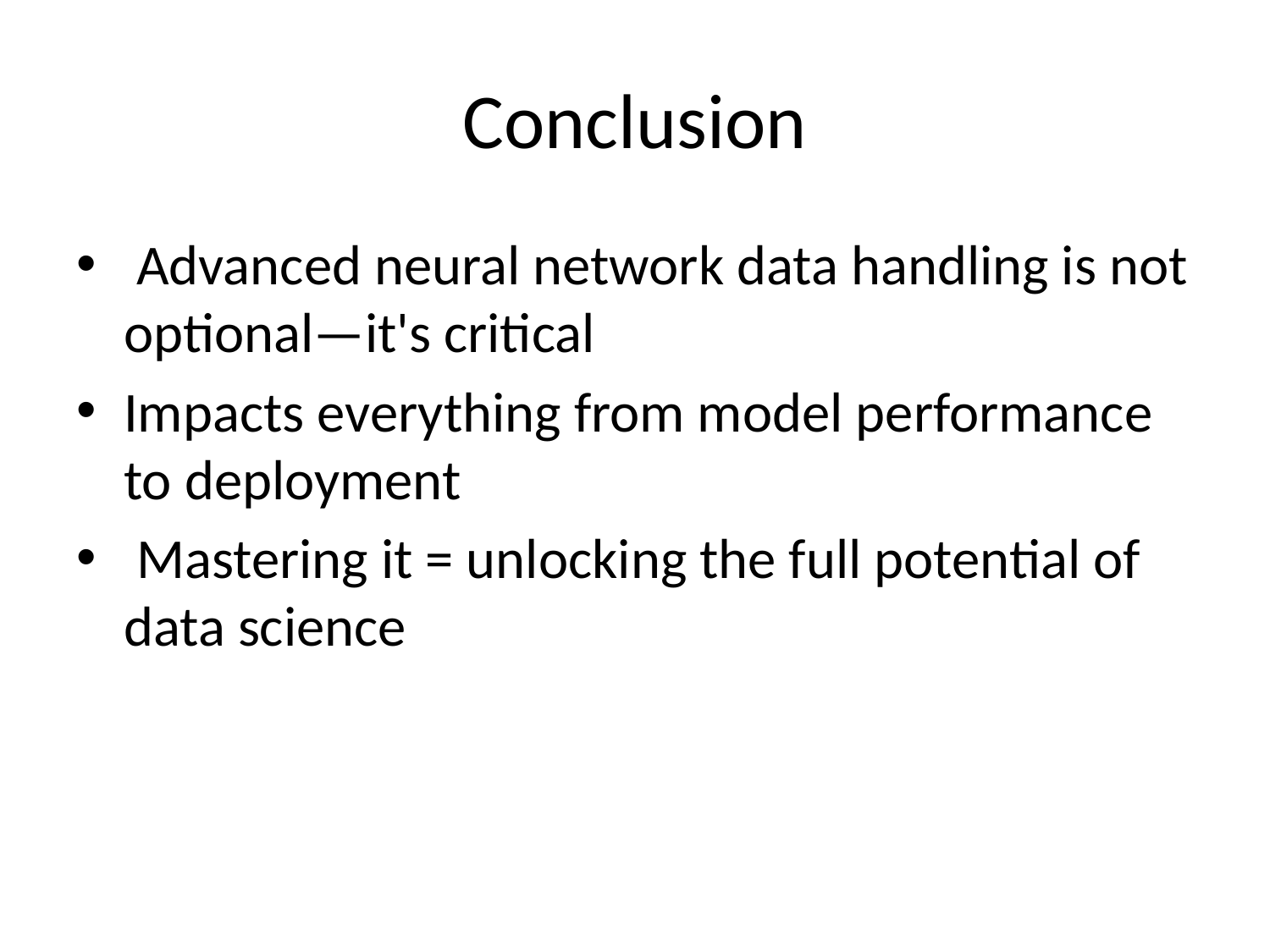

# Conclusion
 Advanced neural network data handling is not optional—it's critical
Impacts everything from model performance to deployment
 Mastering it = unlocking the full potential of data science